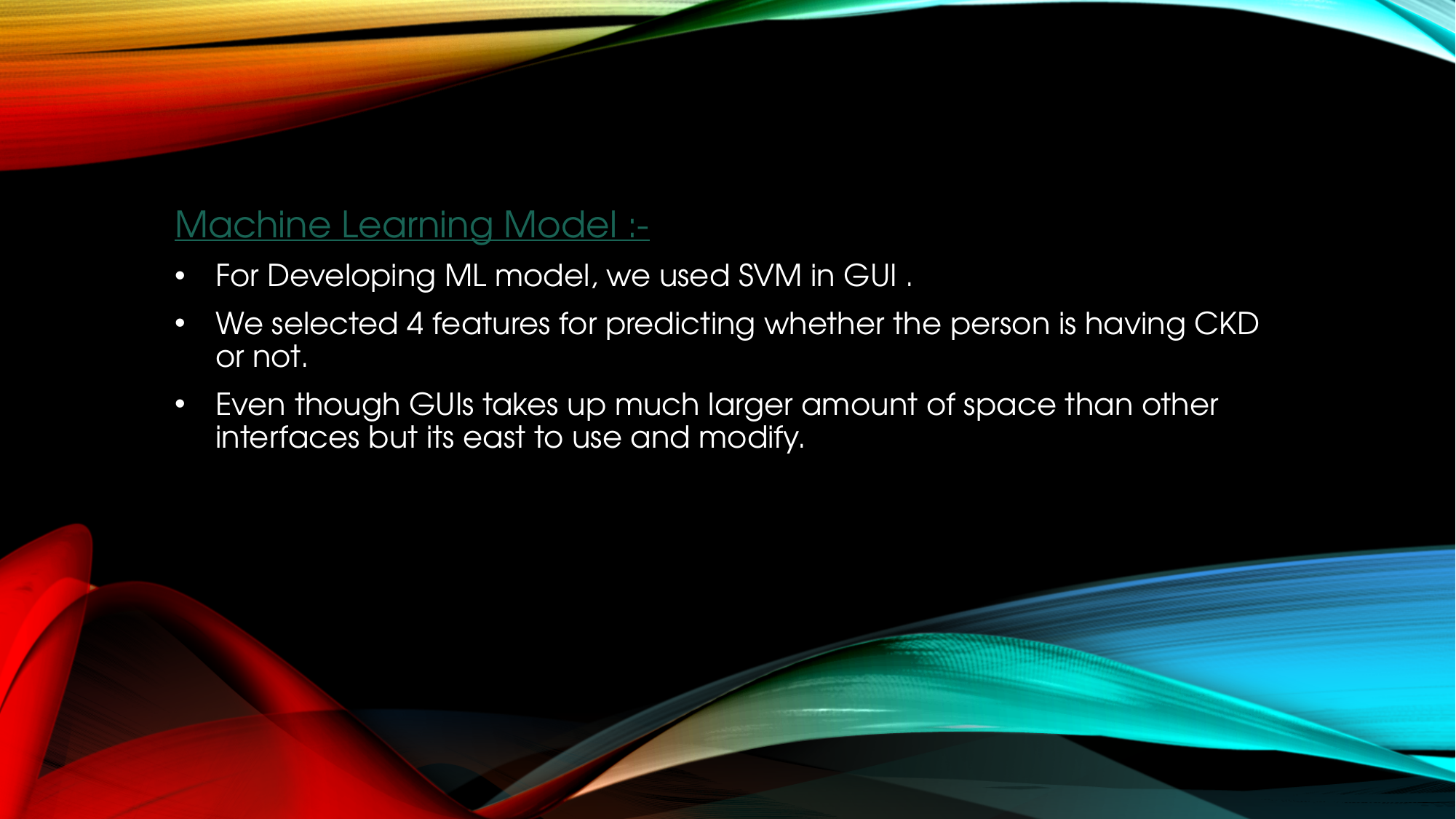

#
Machine Learning Model :-
For Developing ML model, we used SVM in GUI .
We selected 4 features for predicting whether the person is having CKD or not.
Even though GUIs takes up much larger amount of space than other interfaces but its east to use and modify.